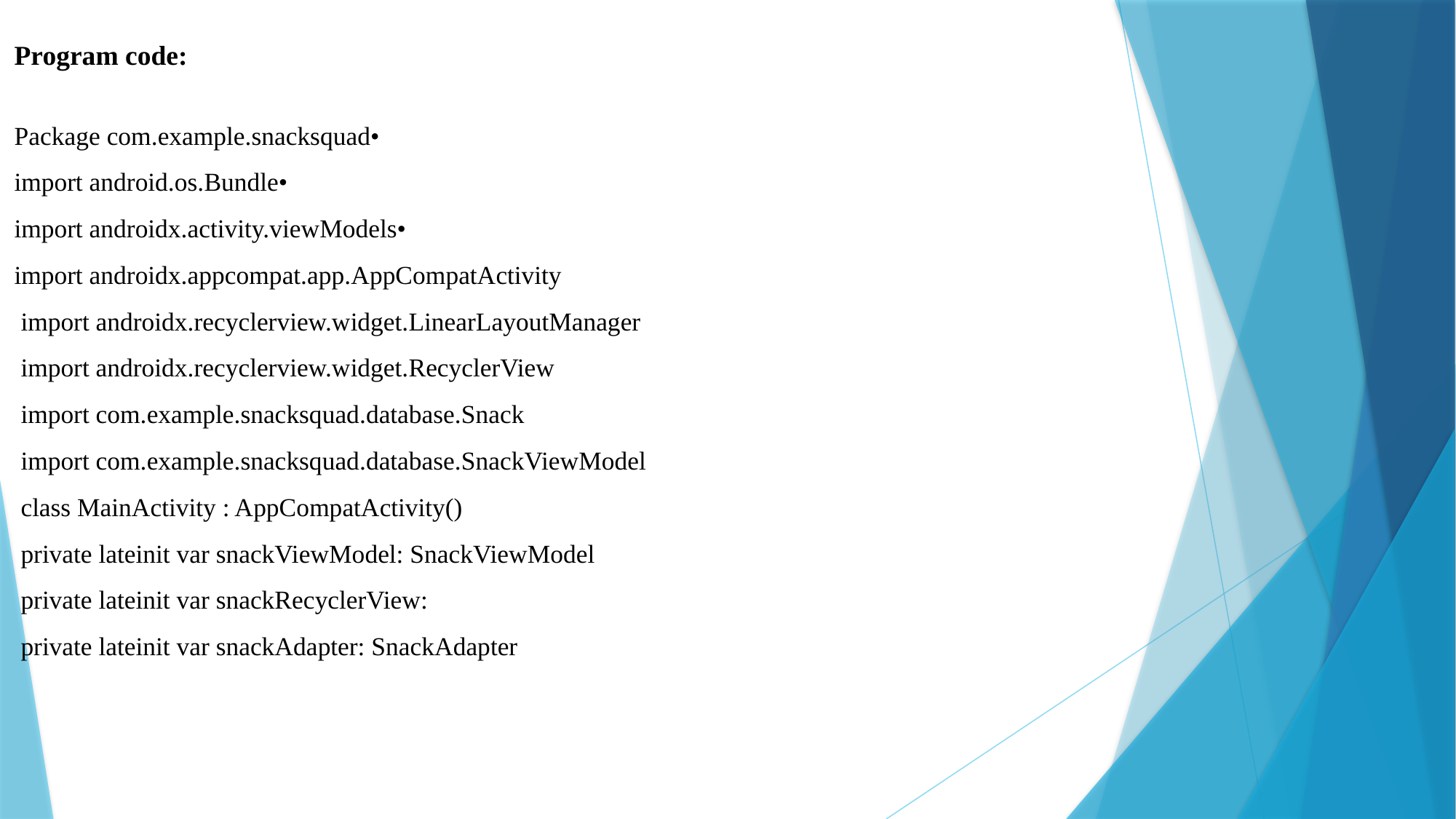

Program code:

Package com.example.snacksquad•
import android.os.Bundle•
import androidx.activity.viewModels•
import androidx.appcompat.app.AppCompatActivity
 import androidx.recyclerview.widget.LinearLayoutManager
 import androidx.recyclerview.widget.RecyclerView
 import com.example.snacksquad.database.Snack
 import com.example.snacksquad.database.SnackViewModel
 class MainActivity : AppCompatActivity()
 private lateinit var snackViewModel: SnackViewModel
 private lateinit var snackRecyclerView:
 private lateinit var snackAdapter: SnackAdapter